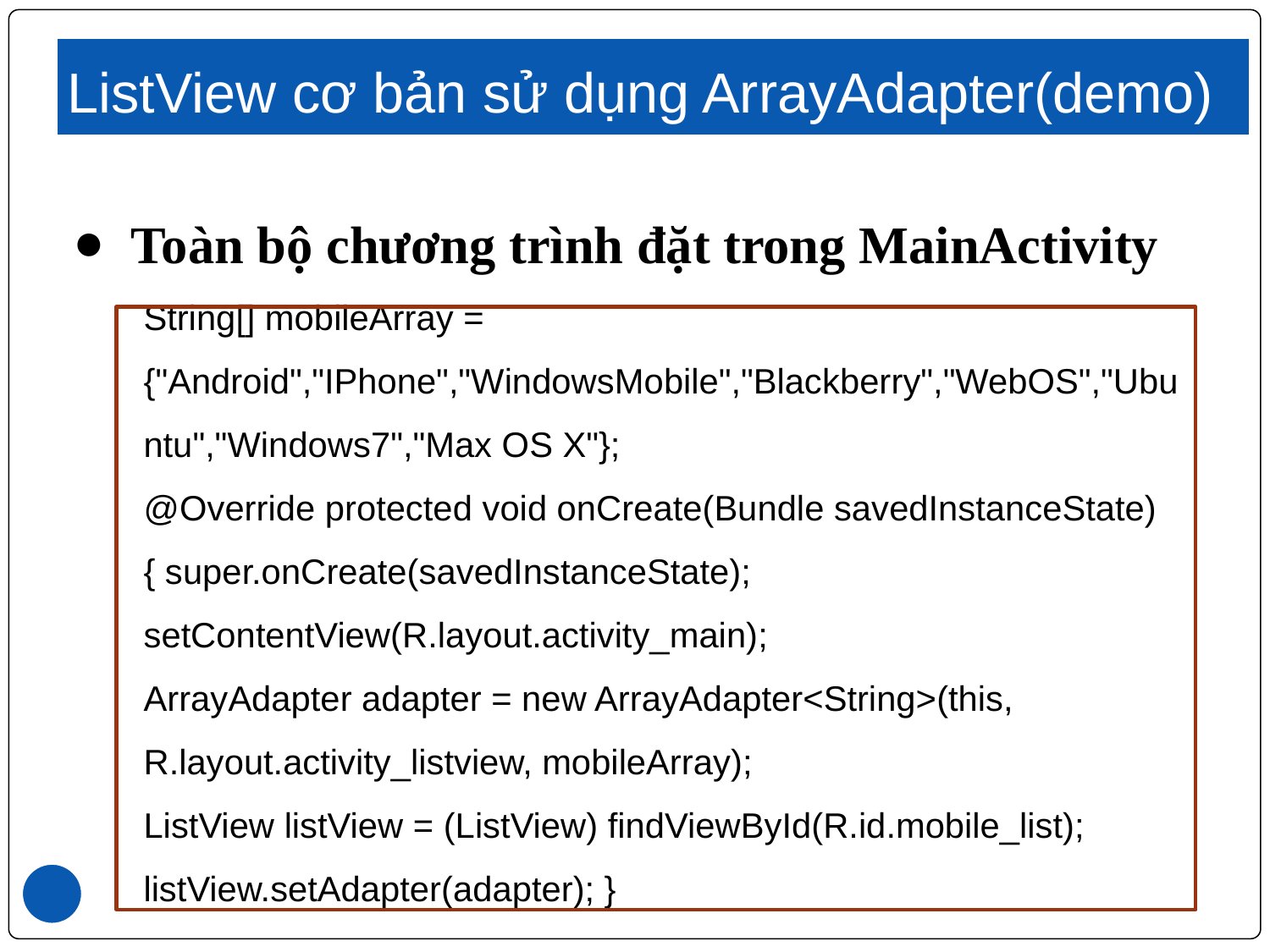

# ListView cơ bản sử dụng ArrayAdapter(demo)
Toàn bộ chương trình đặt trong MainActivity
	String[] mobileArray = {"Android","IPhone","WindowsMobile","Blackberry","WebOS","Ubuntu","Windows7","Max OS X"};
	@Override protected void onCreate(Bundle savedInstanceState) { super.onCreate(savedInstanceState); setContentView(R.layout.activity_main);
	ArrayAdapter adapter = new ArrayAdapter<String>(this, R.layout.activity_listview, mobileArray);
	ListView listView = (ListView) findViewById(R.id.mobile_list); listView.setAdapter(adapter); }